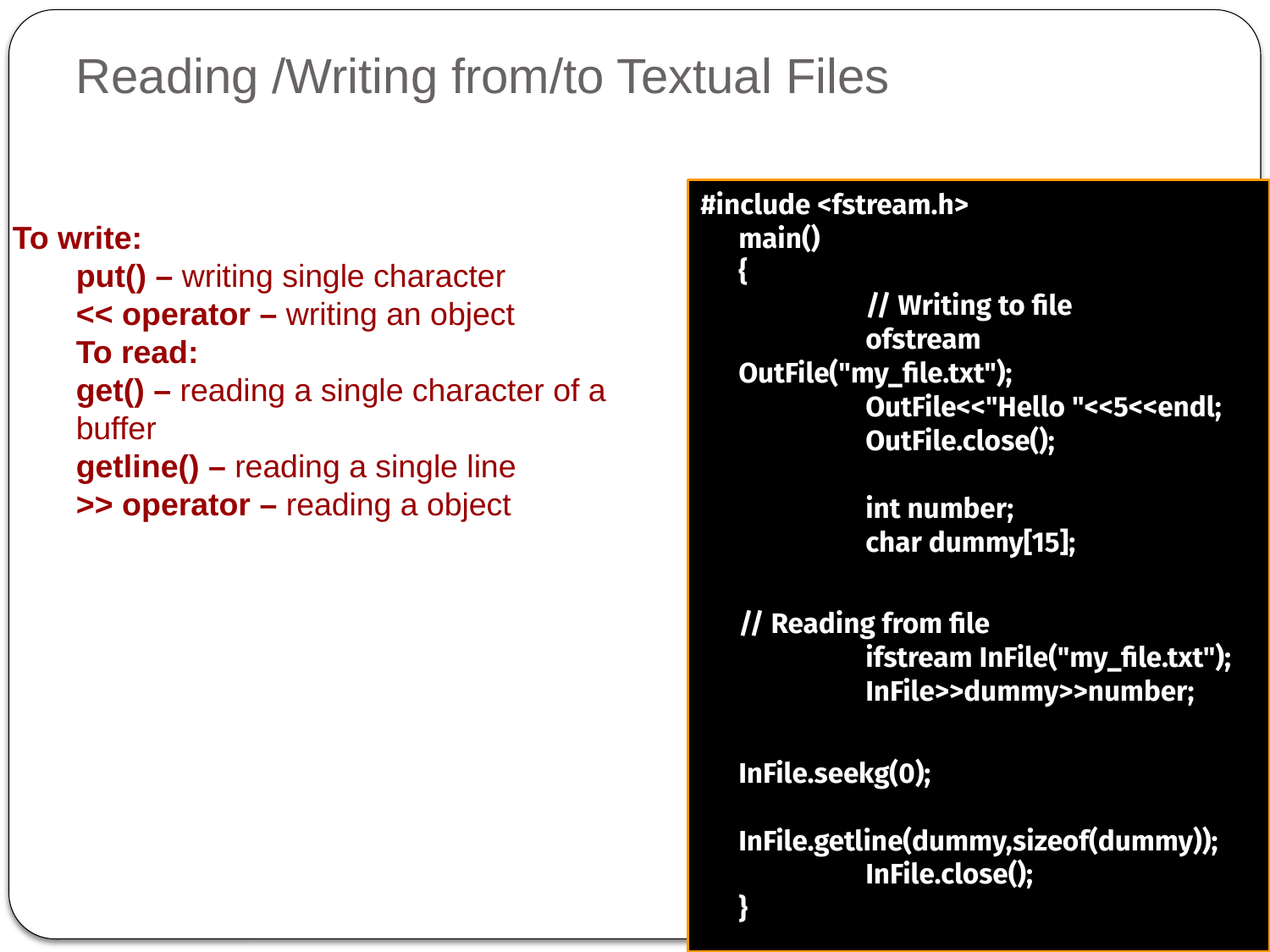

# Reading /Writing from/to Textual Files
#include <fstream.h>
main()
{
	// Writing to file
	ofstream OutFile("my_file.txt");
	OutFile<<"Hello "<<5<<endl;
	OutFile.close();
	int number;
	char dummy[15];
	// Reading from file
	ifstream InFile("my_file.txt");
	InFile>>dummy>>number;
	InFile.seekg(0);
            InFile.getline(dummy,sizeof(dummy));
	InFile.close();
}
To write:
put() – writing single character
<< operator – writing an object
To read:
get() – reading a single character of a buffer
getline() – reading a single line
>> operator – reading a object